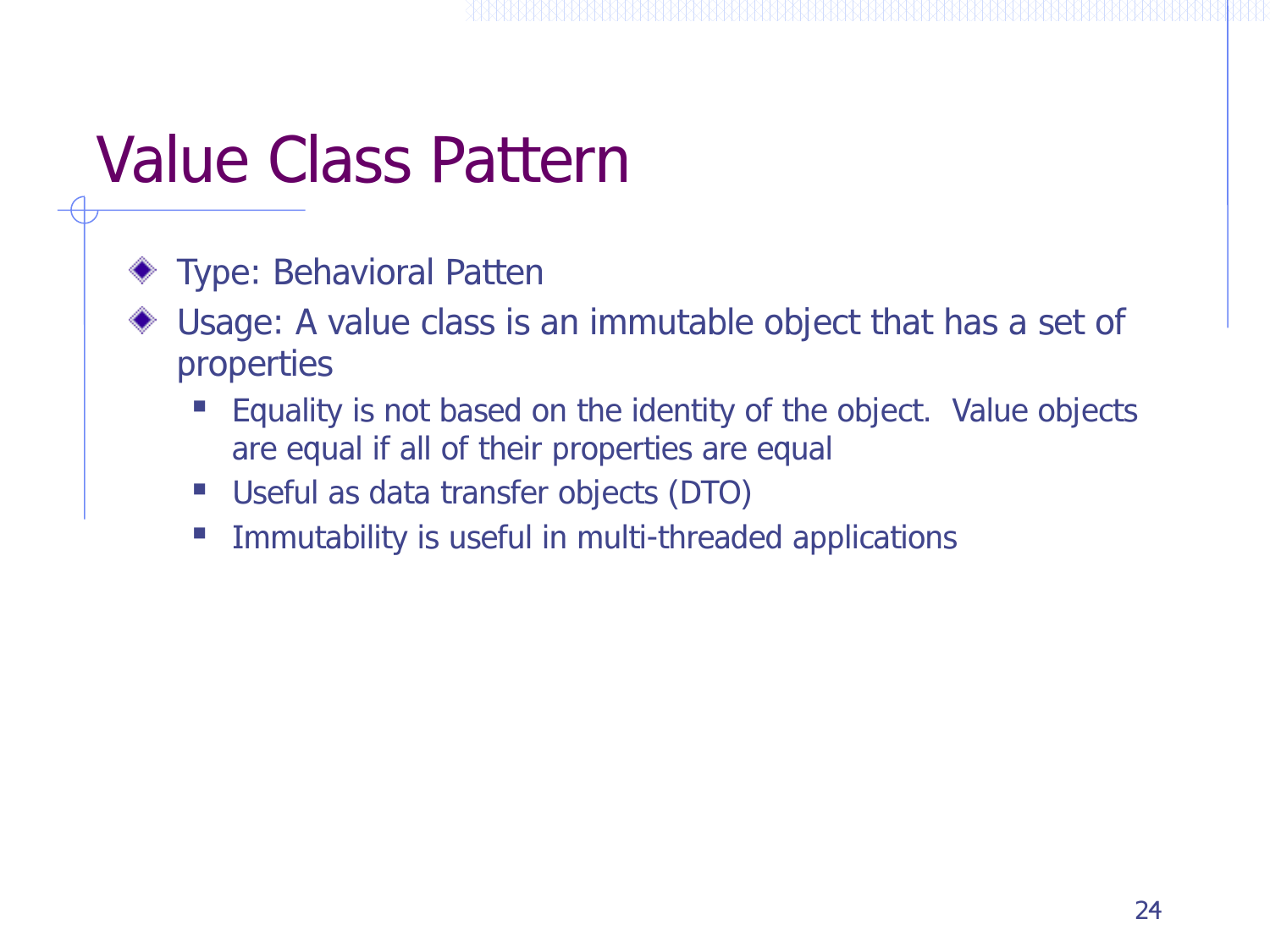

# Value Class Pattern
Type: Behavioral Patten
Usage: A value class is an immutable object that has a set of properties
Equality is not based on the identity of the object.  Value objects are equal if all of their properties are equal
Useful as data transfer objects (DTO)
Immutability is useful in multi-threaded applications
24